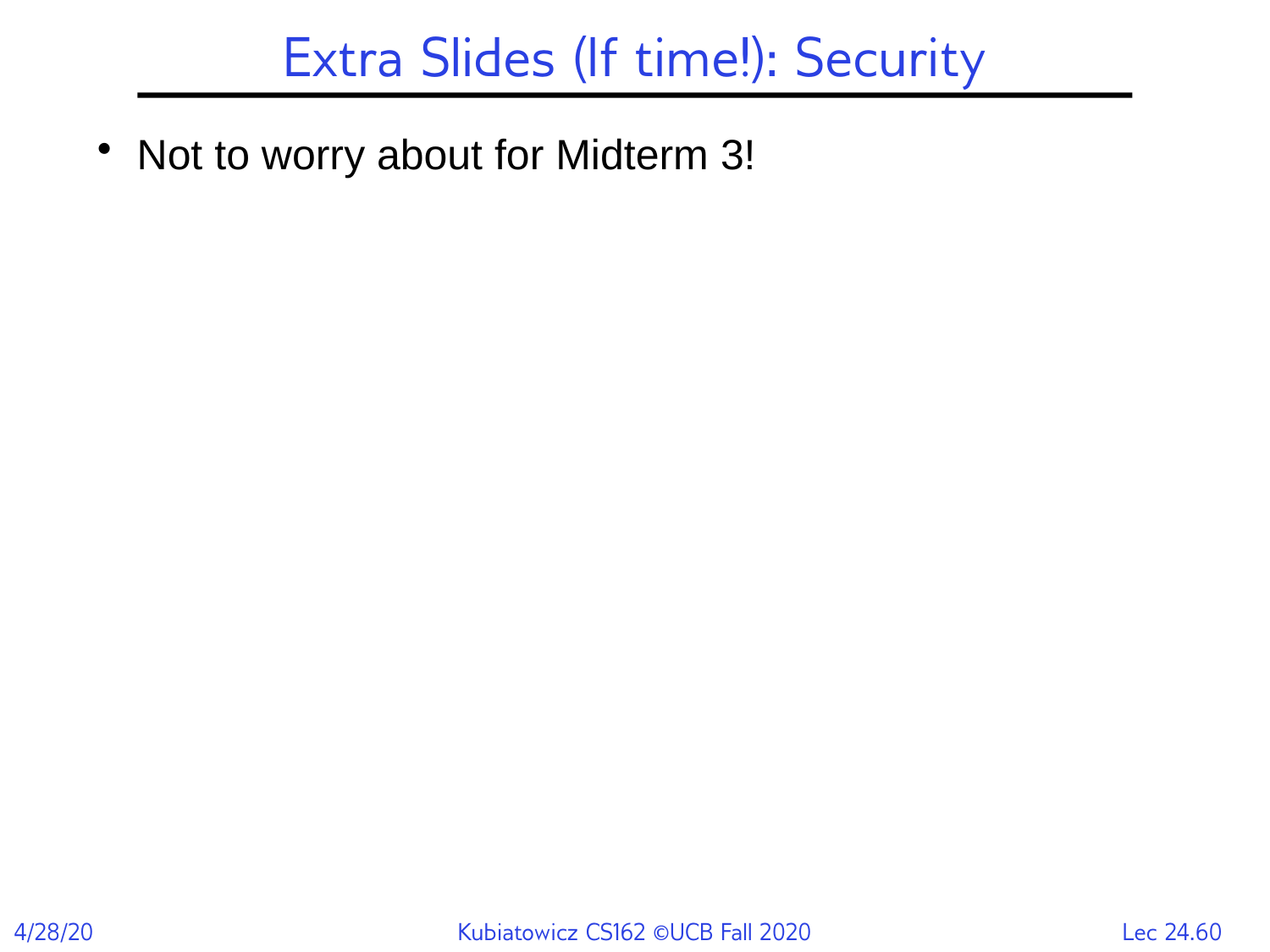

# Extra Slides (If time!): Security
Not to worry about for Midterm 3!